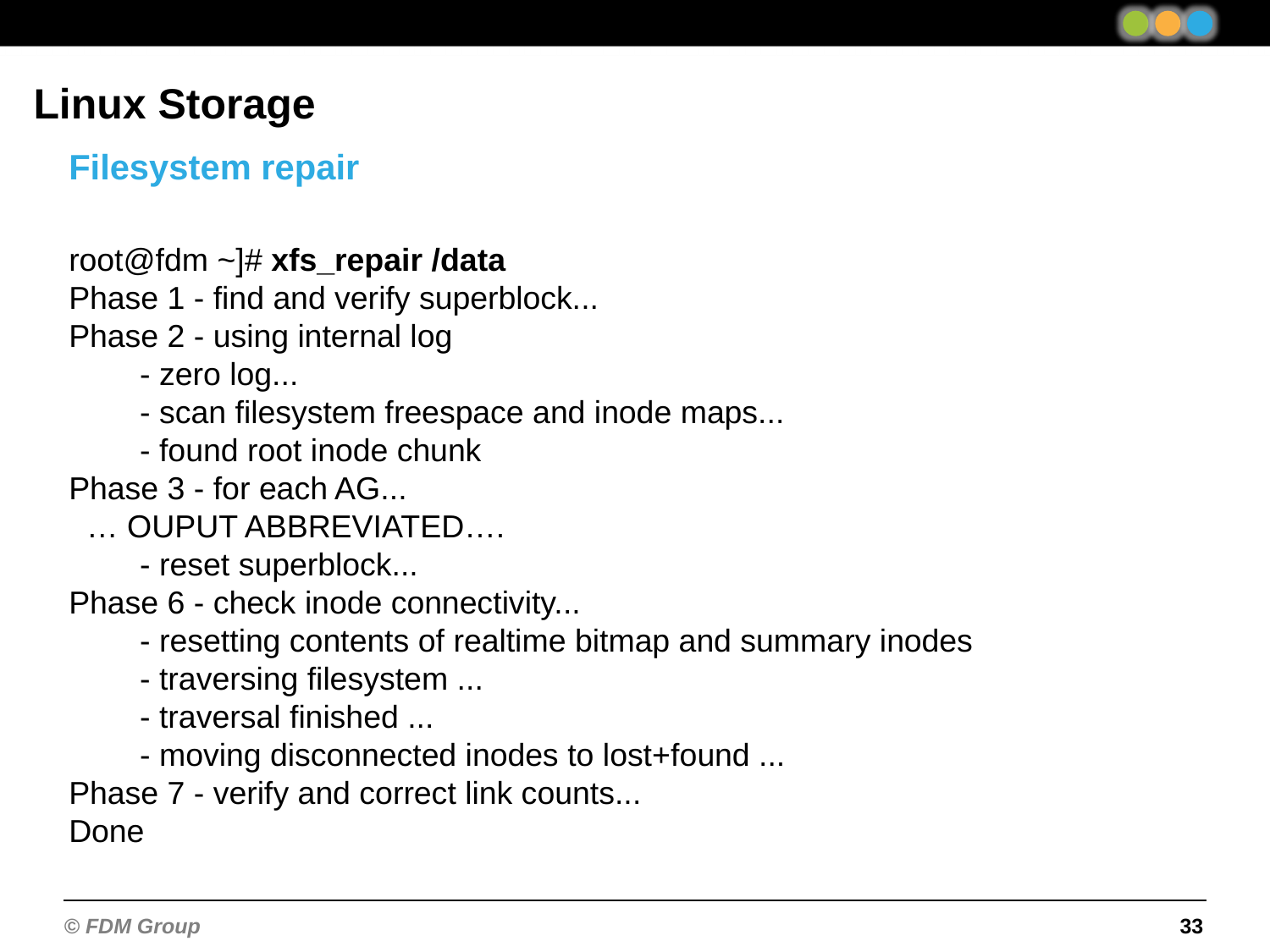

Linux Storage
Filesystem repair
root@fdm ~]# xfs_repair /data
Phase 1 - find and verify superblock...
Phase 2 - using internal log
        - zero log...
        - scan filesystem freespace and inode maps...
        - found root inode chunk
Phase 3 - for each AG...
  … OUPUT ABBREVIATED….
        - reset superblock...
Phase 6 - check inode connectivity...
        - resetting contents of realtime bitmap and summary inodes
        - traversing filesystem ...
        - traversal finished ...
        - moving disconnected inodes to lost+found ...
Phase 7 - verify and correct link counts...
Done
33